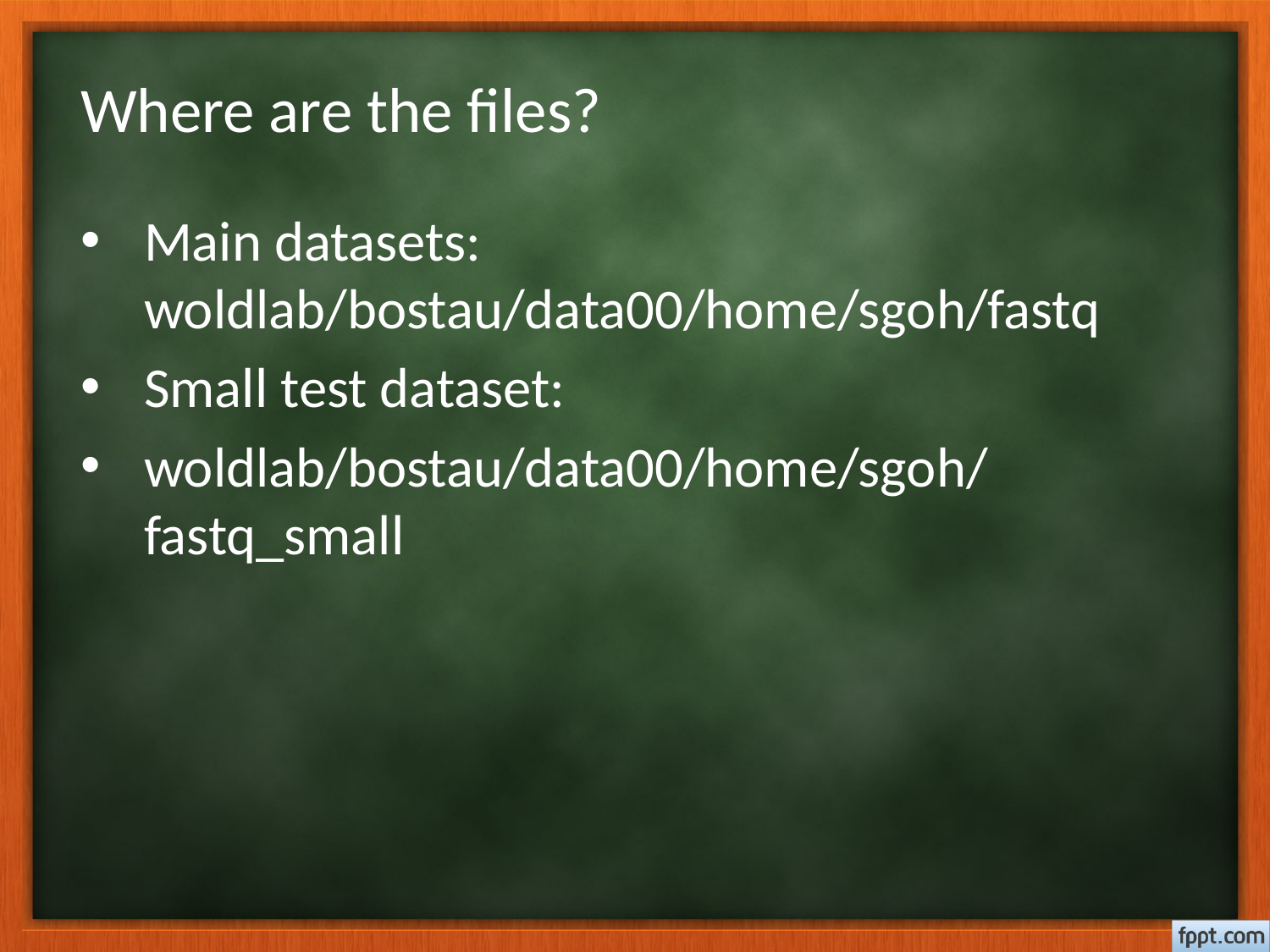

# Where are the files?
Main datasets: woldlab/bostau/data00/home/sgoh/fastq
Small test dataset:
woldlab/bostau/data00/home/sgoh/fastq_small